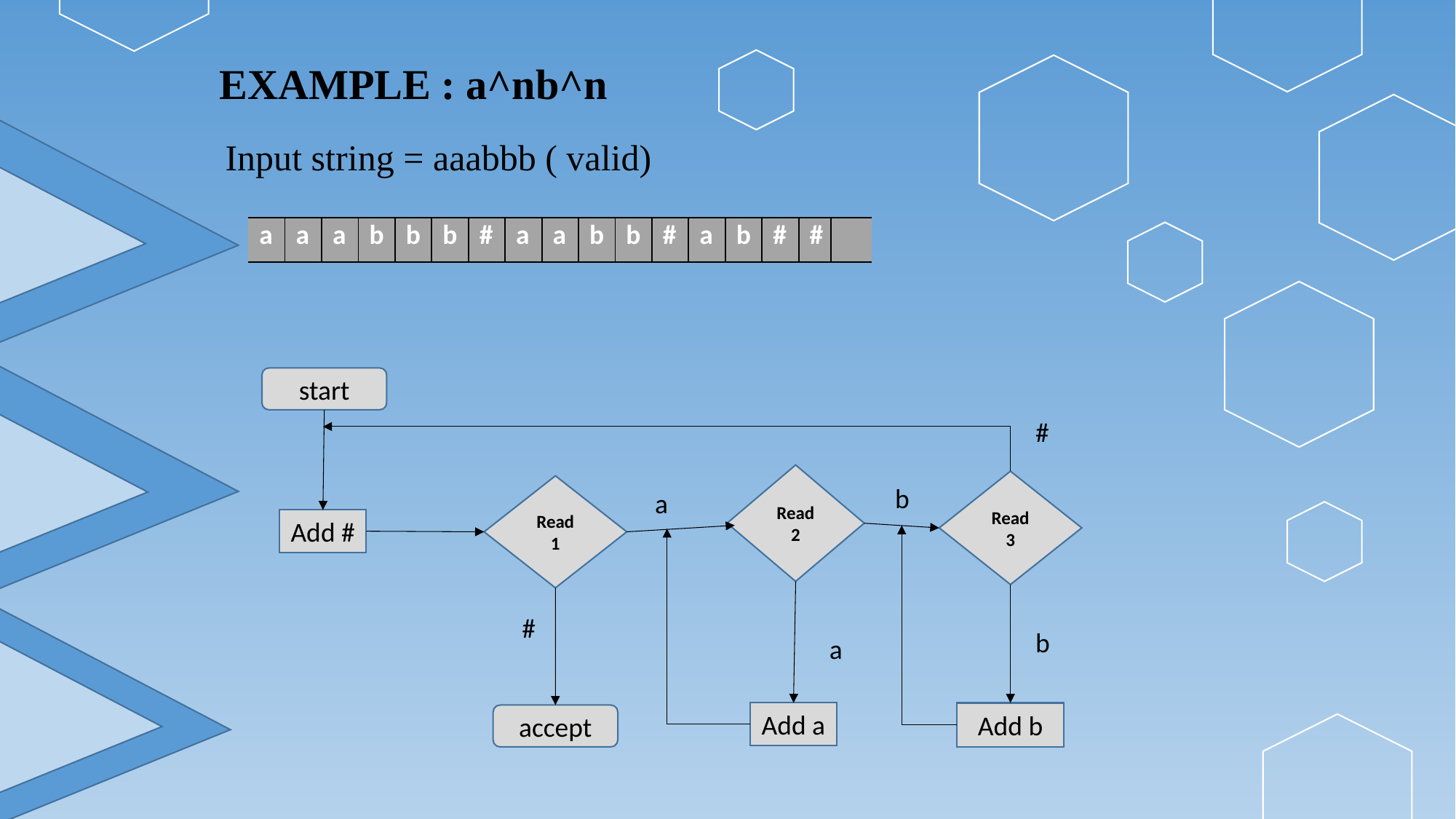

EXAMPLE : a^nb^n

Input string = aaabbb ( valid)

| a | a | a | b | b | b | # | a | a | b | b | # | a | b | # | # |  |
| --- | --- | --- | --- | --- | --- | --- | --- | --- | --- | --- | --- | --- | --- | --- | --- | --- |

start
#

Read 2
Read 3
Read 1
b
a

Add #

#
b
a
Add a
Add b
accept